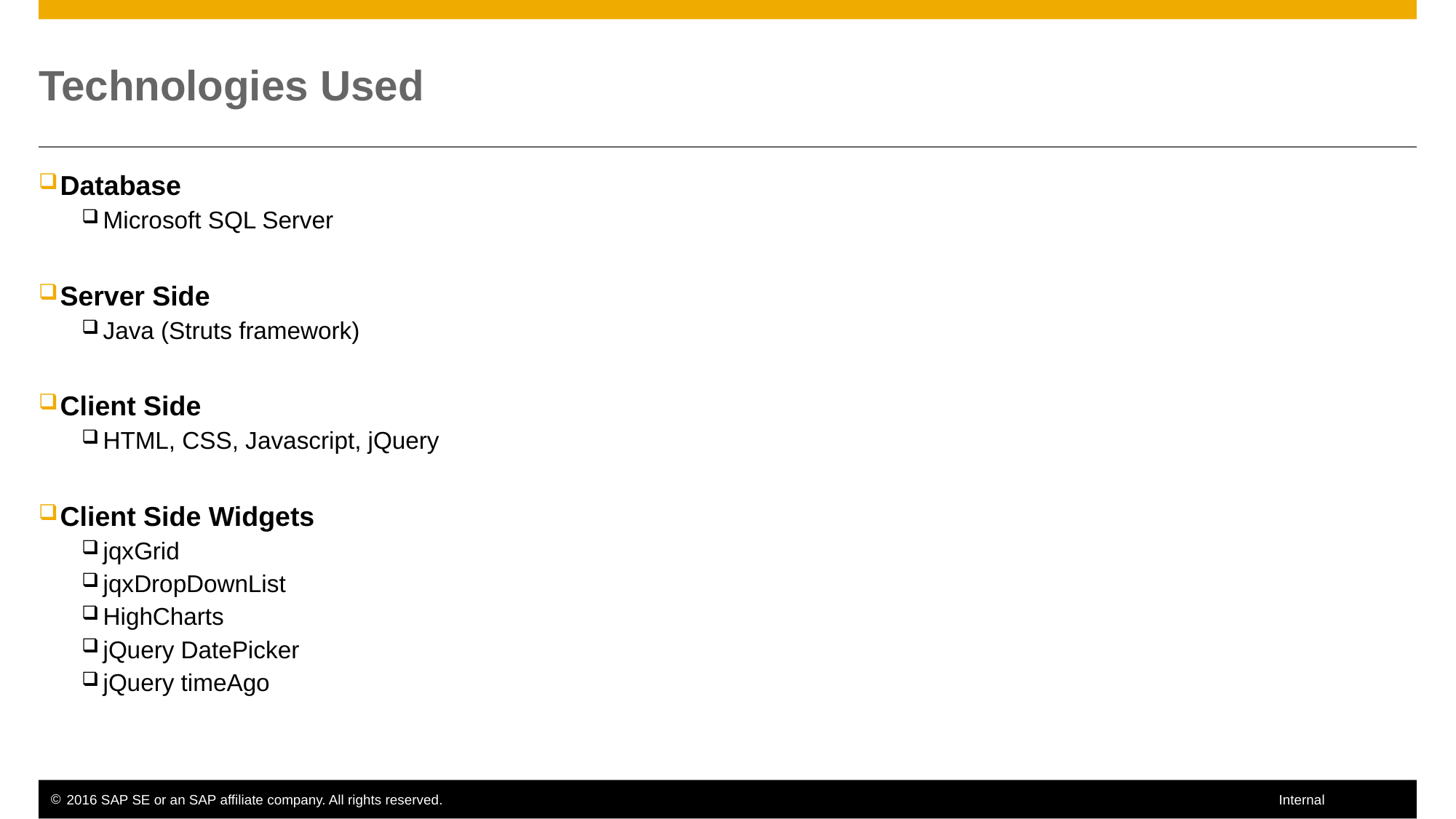

# Technologies Used
Database
Microsoft SQL Server

Server Side
Java (Struts framework)

Client Side
HTML, CSS, Javascript, jQuery

Client Side Widgets
jqxGrid
jqxDropDownList
HighCharts
jQuery DatePicker
jQuery timeAgo